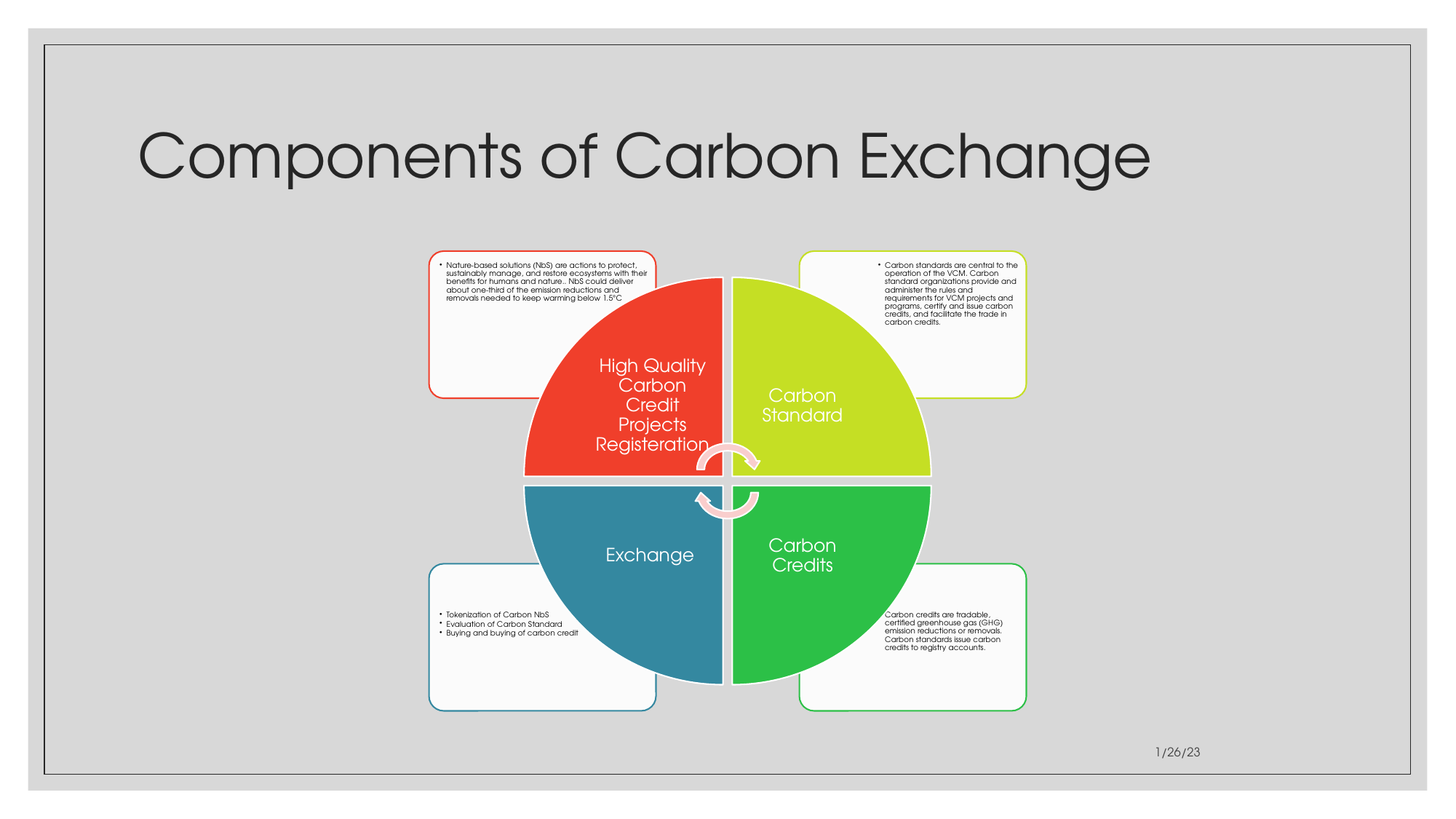

# Components of Carbon Exchange
Carbon credits are tradable, certified greenhouse gas (GHG) emission reductions or removals. Carbon standards issue carbon credits to registry accounts.
Tokenization of Carbon NbS
Evaluation of Carbon Standard
Buying and buying of carbon credit
Carbon standards are central to the operation of the VCM. Carbon standard organizations provide and administer the rules and requirements for VCM projects and programs, certify and issue carbon credits, and facilitate the trade in carbon credits.
Nature-based solutions (NbS) are actions to protect, sustainably manage, and restore ecosystems with their benefits for humans and nature.. NbS could deliver about one-third of the emission reductions and removals needed to keep warming below 1.5°C
High Quality Carbon Credit Projects Registeration
Carbon Standard
Carbon Credits
Exchange
1/26/23